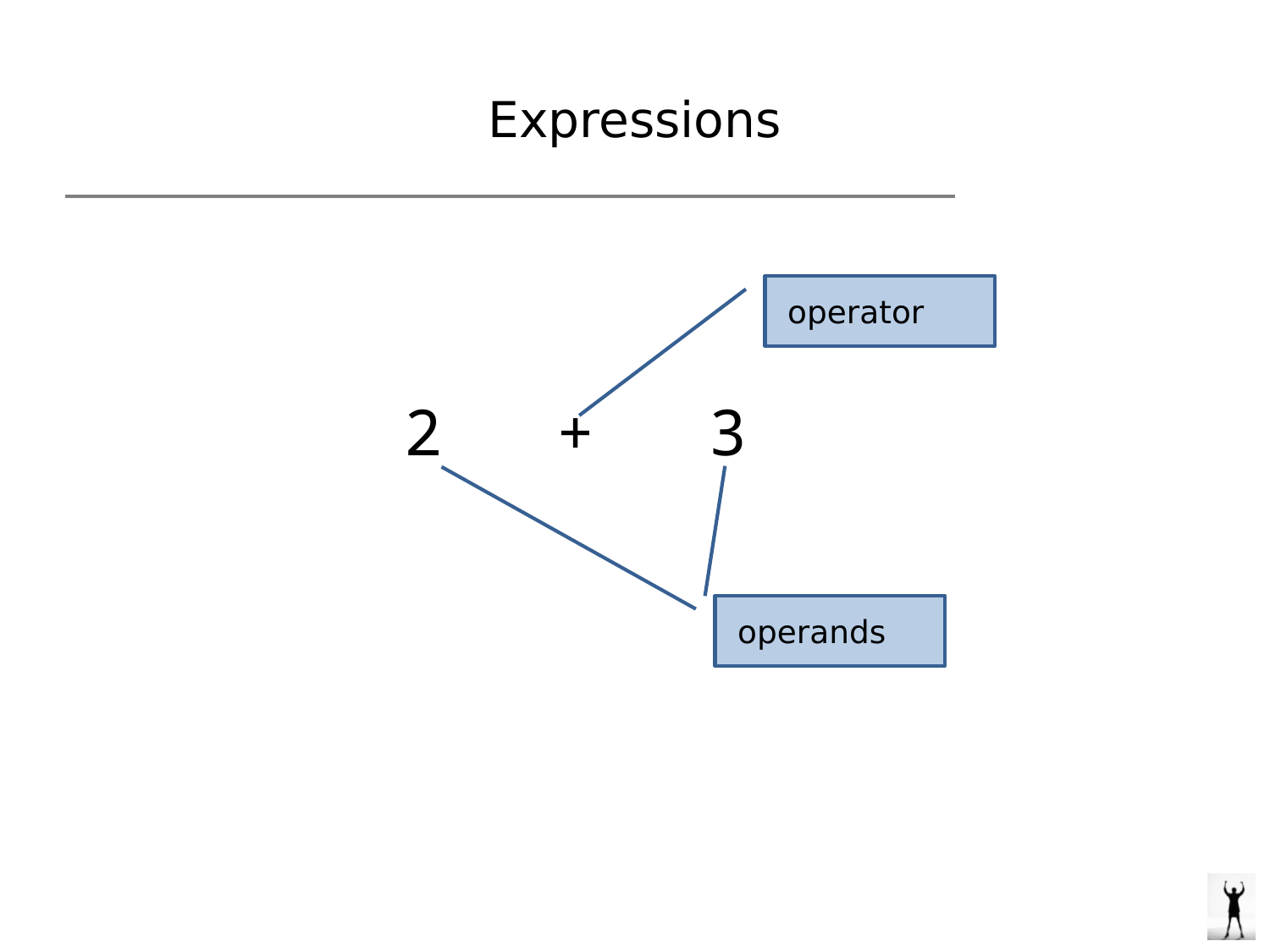

# Expressions
 operator
2   +   3
 operands